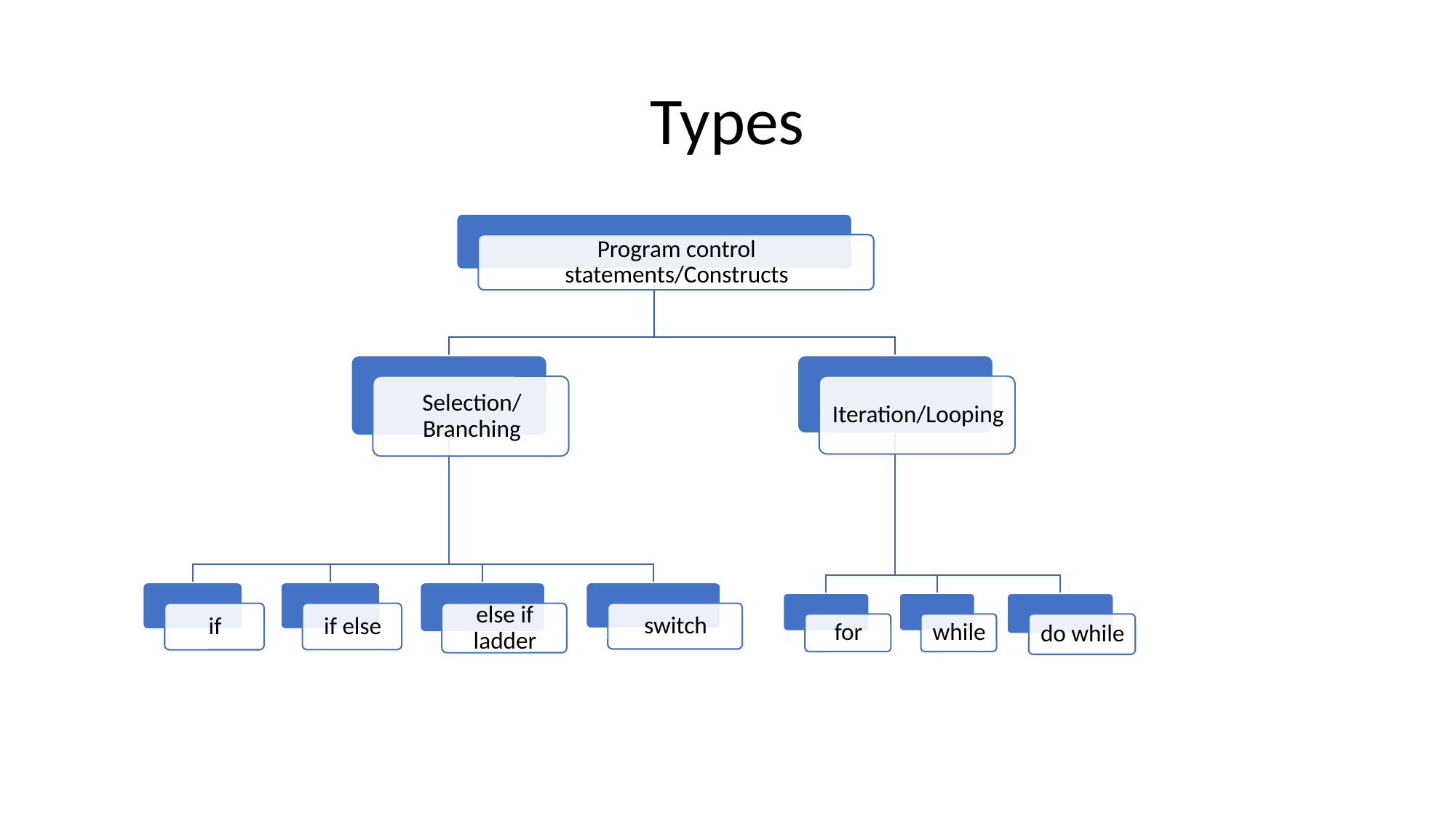

# Types
Program control statements/Constructs
Selection/ Branching
if
if else
else if ladder
switch
Iteration/Looping
for
while
do while